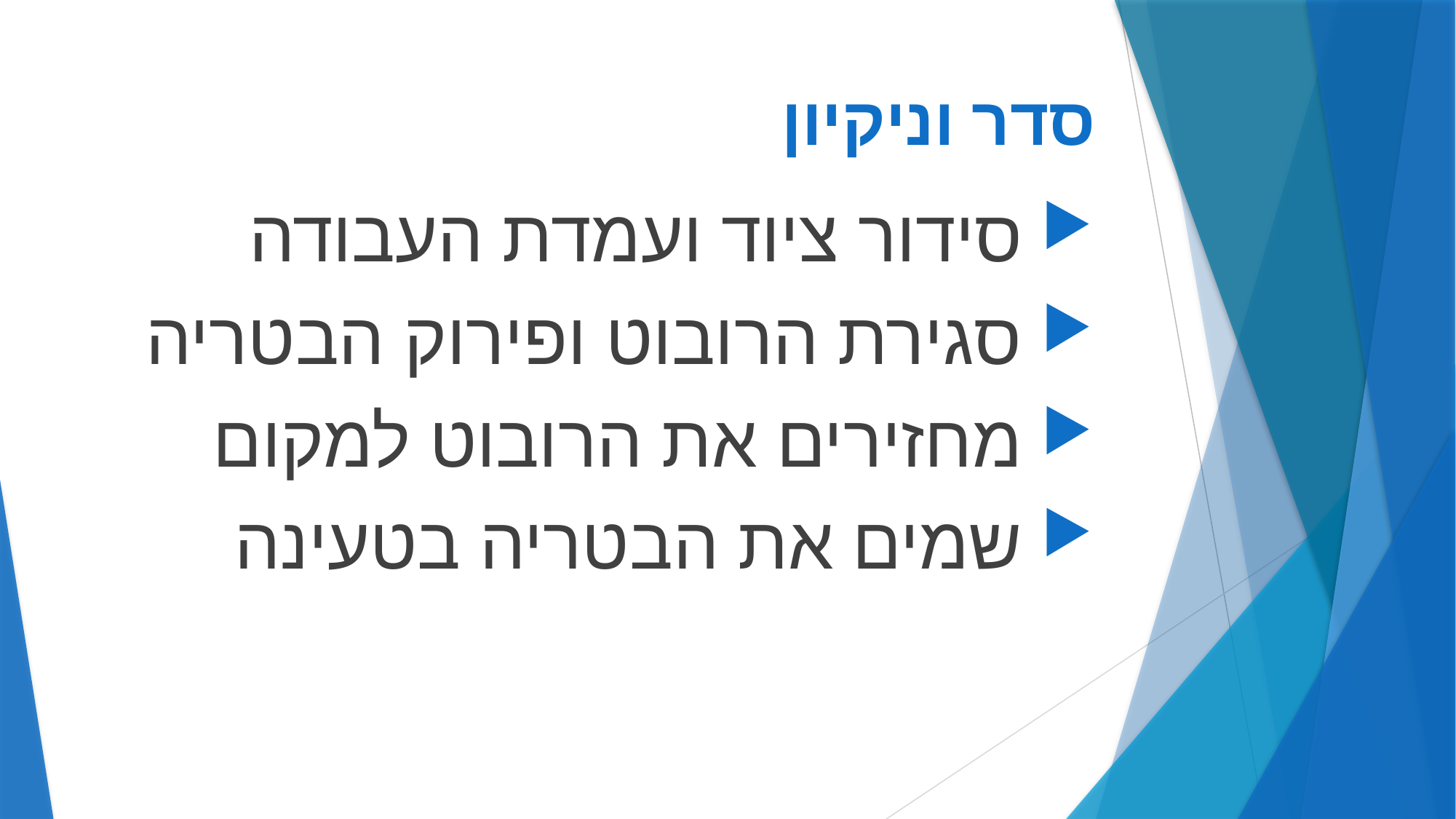

# סדר וניקיון
סידור ציוד ועמדת העבודה
סגירת הרובוט ופירוק הבטריה
מחזירים את הרובוט למקום
שמים את הבטריה בטעינה